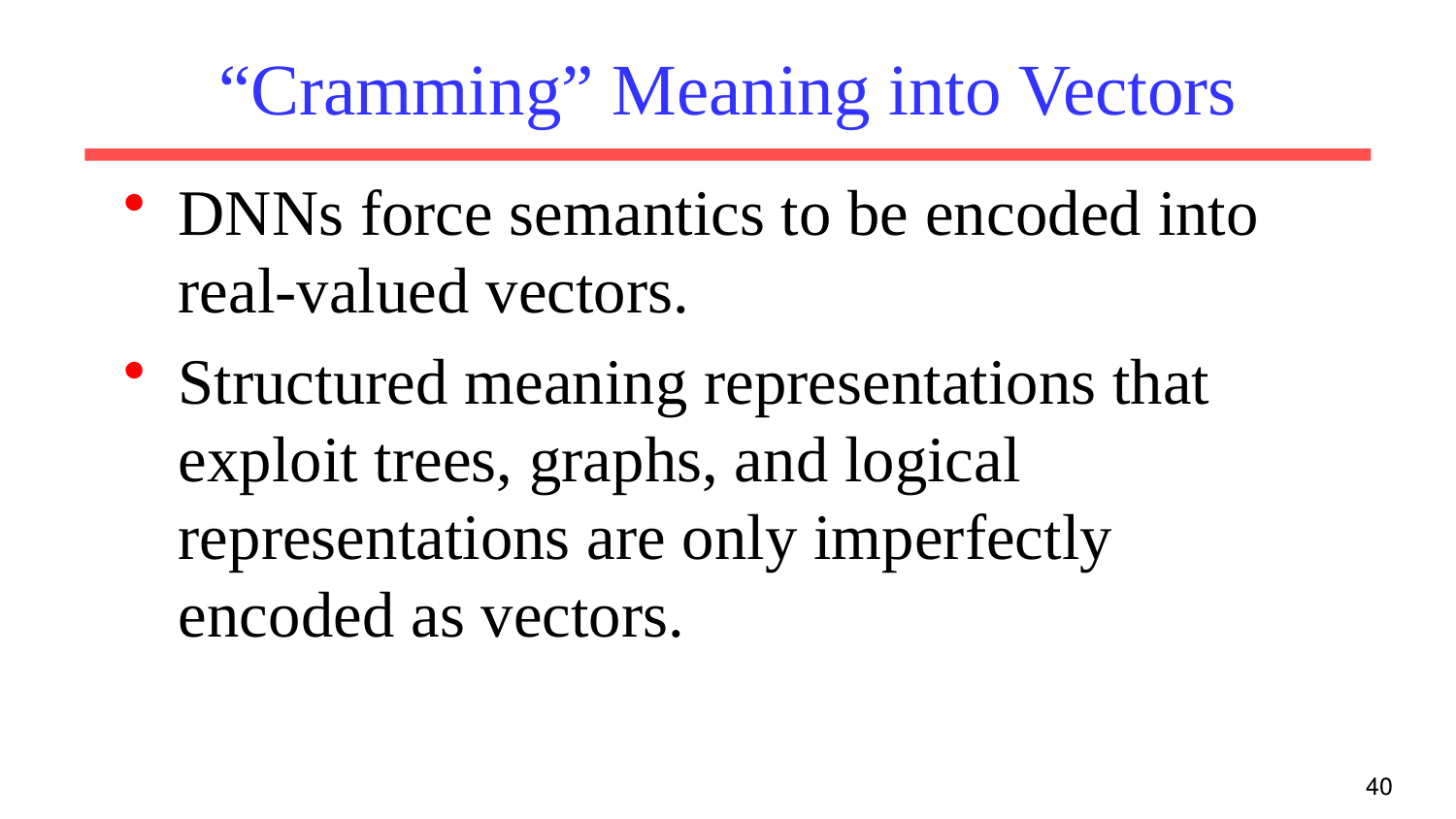

# “Cramming” Meaning into Vectors
DNNs force semantics to be encoded into real-valued vectors.
Structured meaning representations that exploit trees, graphs, and logical representations are only imperfectly encoded as vectors.
40